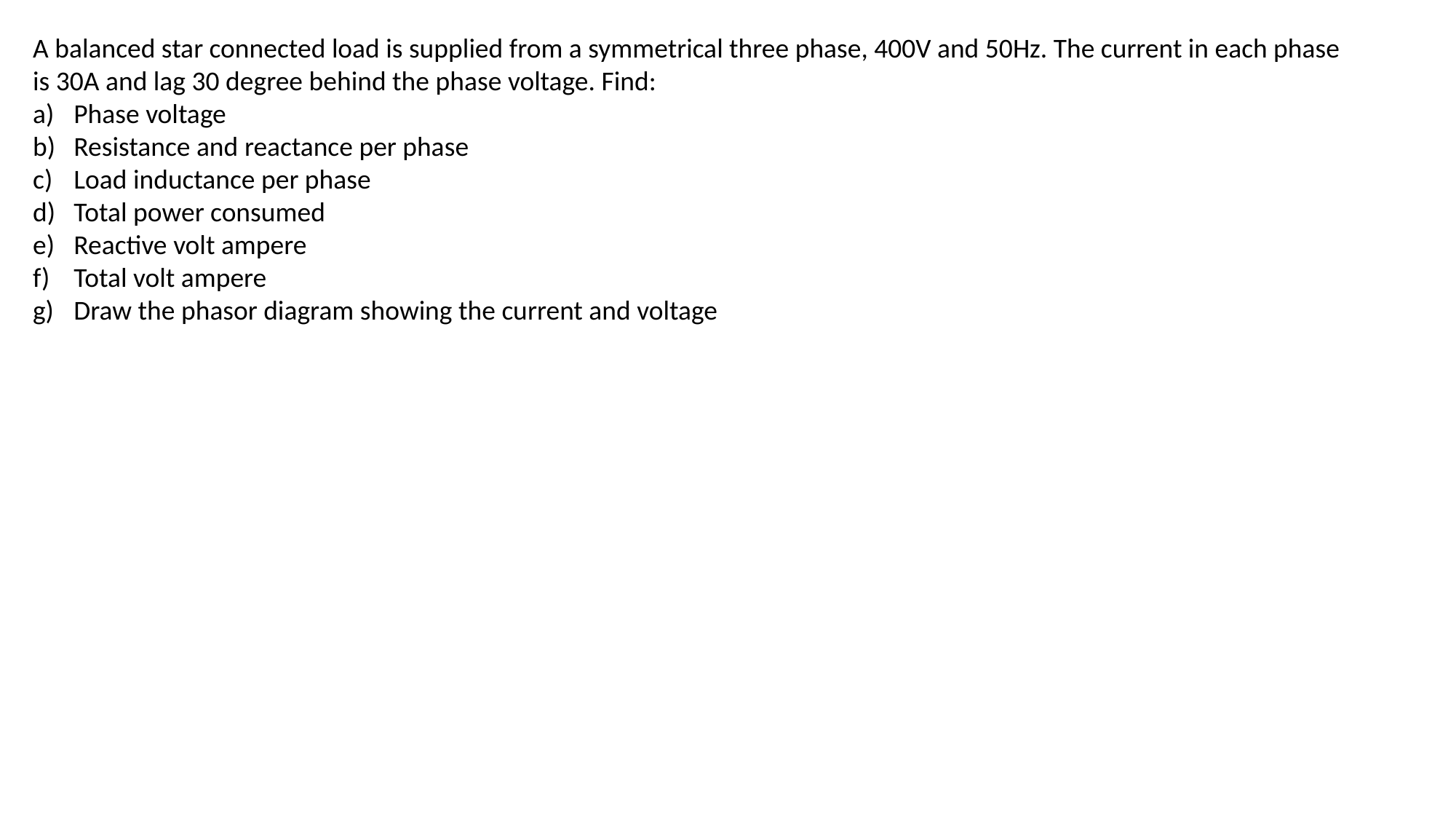

A balanced star connected load is supplied from a symmetrical three phase, 400V and 50Hz. The current in each phase is 30A and lag 30 degree behind the phase voltage. Find:
Phase voltage
Resistance and reactance per phase
Load inductance per phase
Total power consumed
Reactive volt ampere
Total volt ampere
Draw the phasor diagram showing the current and voltage